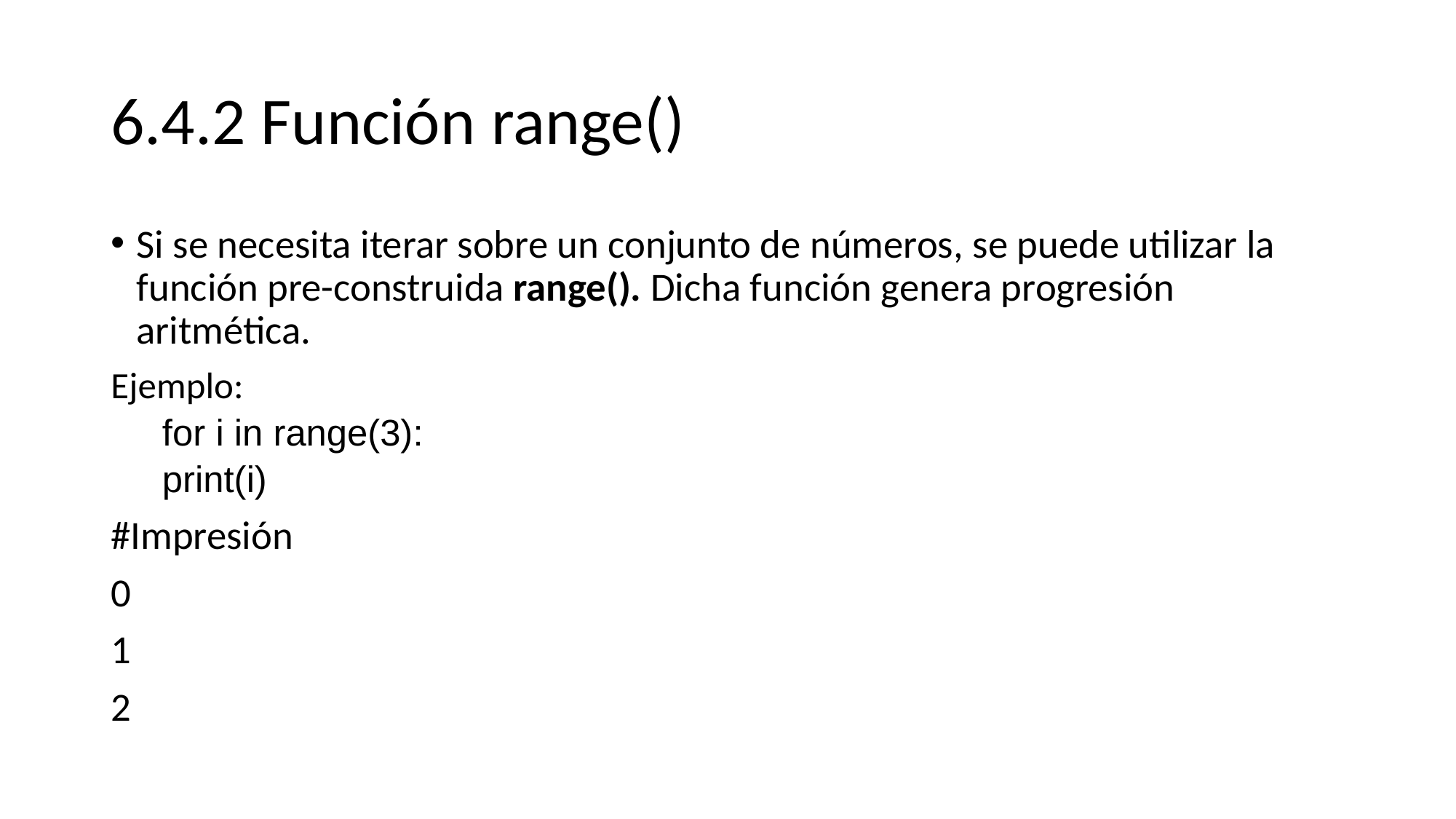

# 6.4.2 Función range()
Si se necesita iterar sobre un conjunto de números, se puede utilizar la función pre-construida range(). Dicha función genera progresión aritmética.
Ejemplo:
for i in range(3):
	print(i)
#Impresión
0
1
2